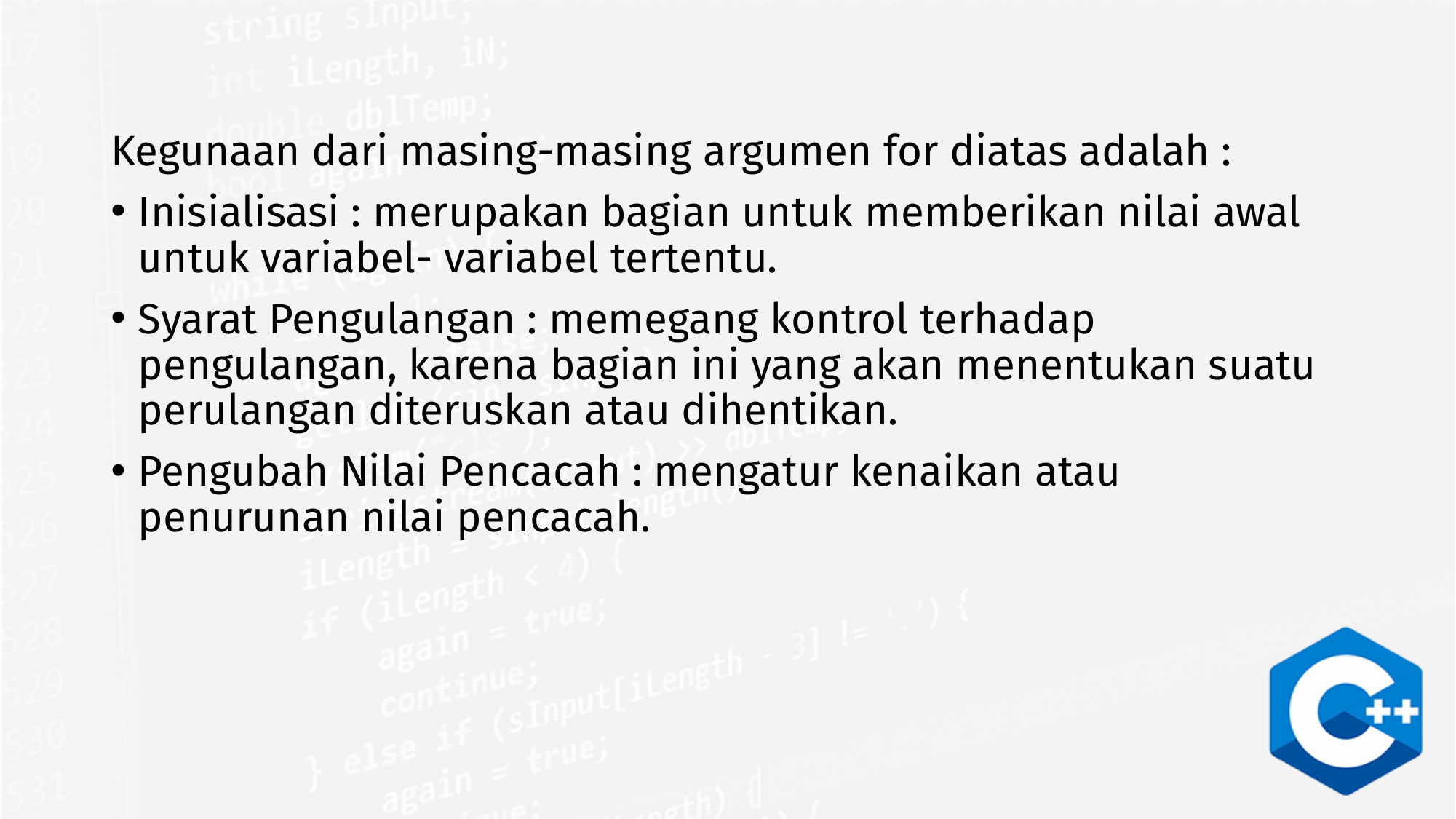

Kegunaan dari masing-masing argumen for diatas adalah :
Inisialisasi : merupakan bagian untuk memberikan nilai awal untuk variabel- variabel tertentu.
Syarat Pengulangan : memegang kontrol terhadap pengulangan, karena bagian ini yang akan menentukan suatu perulangan diteruskan atau dihentikan.
Pengubah Nilai Pencacah : mengatur kenaikan atau penurunan nilai pencacah.